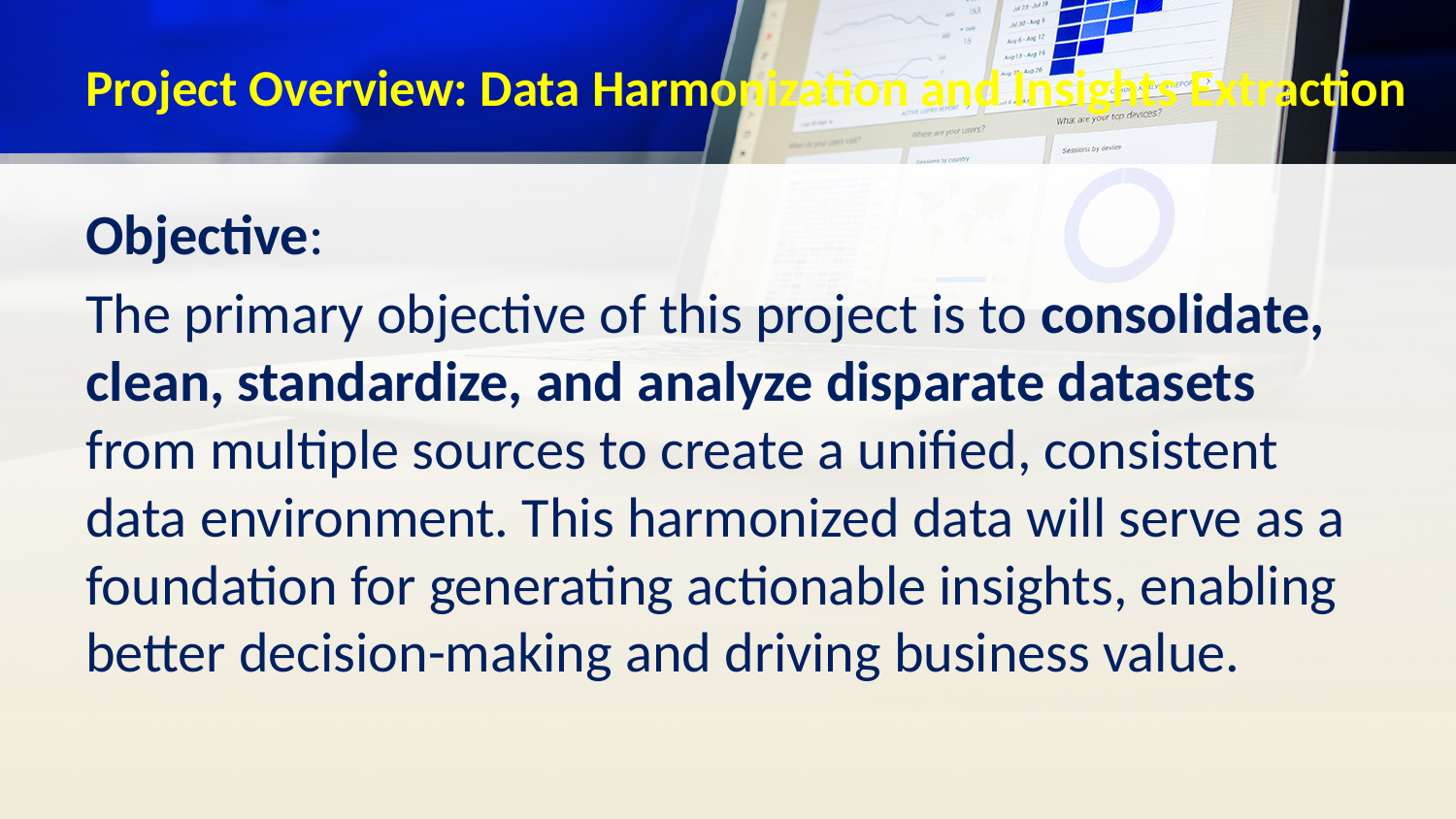

# Project Overview: Data Harmonization and Insights Extraction
Objective:
The primary objective of this project is to consolidate, clean, standardize, and analyze disparate datasets from multiple sources to create a unified, consistent data environment. This harmonized data will serve as a foundation for generating actionable insights, enabling better decision-making and driving business value.